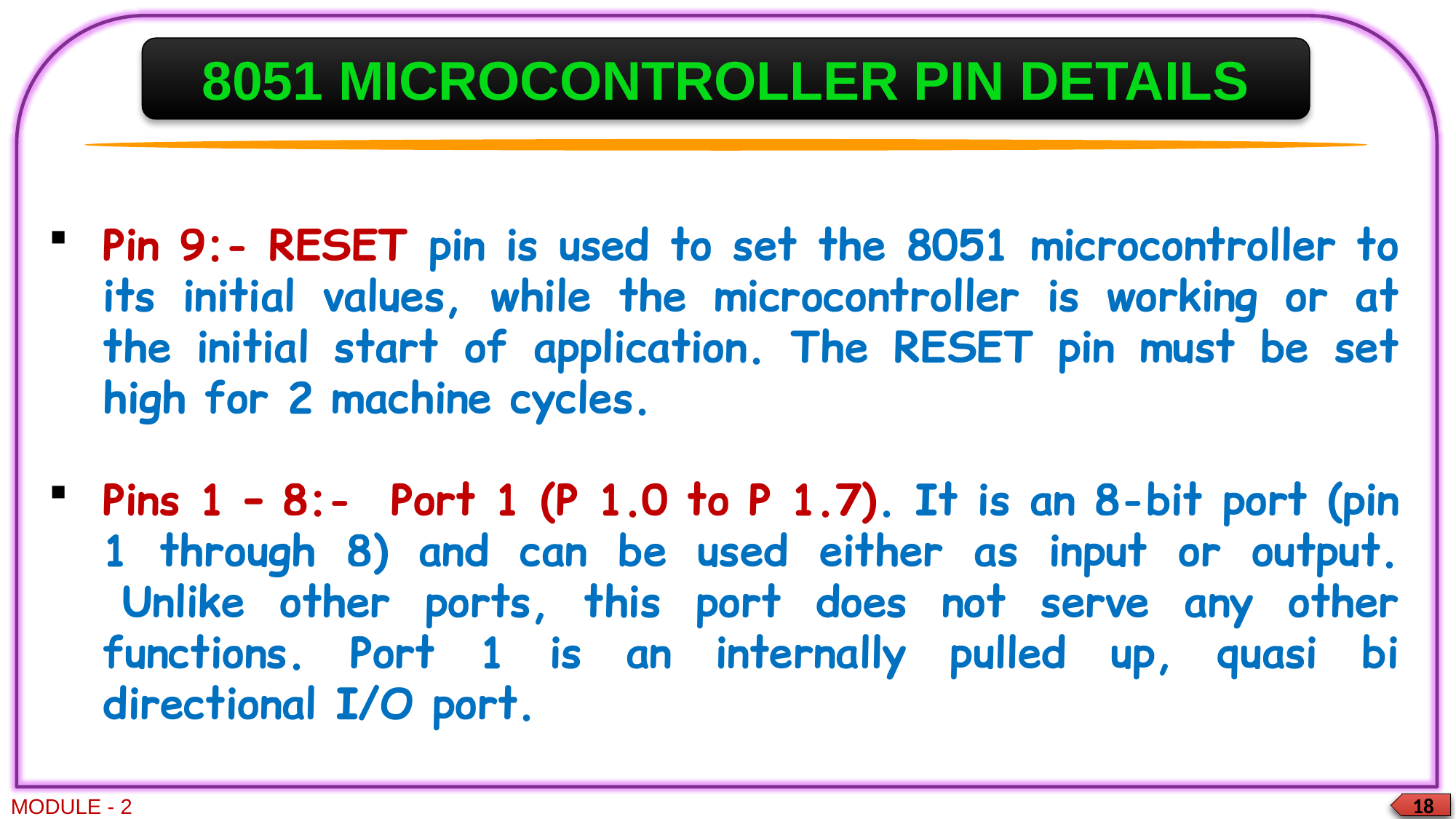

8051 MICROCONTROLLER PIN DETAILS

Pin 9:- RESET pin is used to set the 8051 microcontroller to its initial values, while the microcontroller is working or at the initial start of application. The RESET pin must be set high for 2 machine cycles.

Pins 1 – 8:-  Port 1 (P 1.0 to P 1.7). It is an 8-bit port (pin 1 through 8) and can be used either as input or output.  Unlike other ports, this port does not serve any other functions. Port 1 is an internally pulled up, quasi bi directional I/O port.
MODULE - 2
18